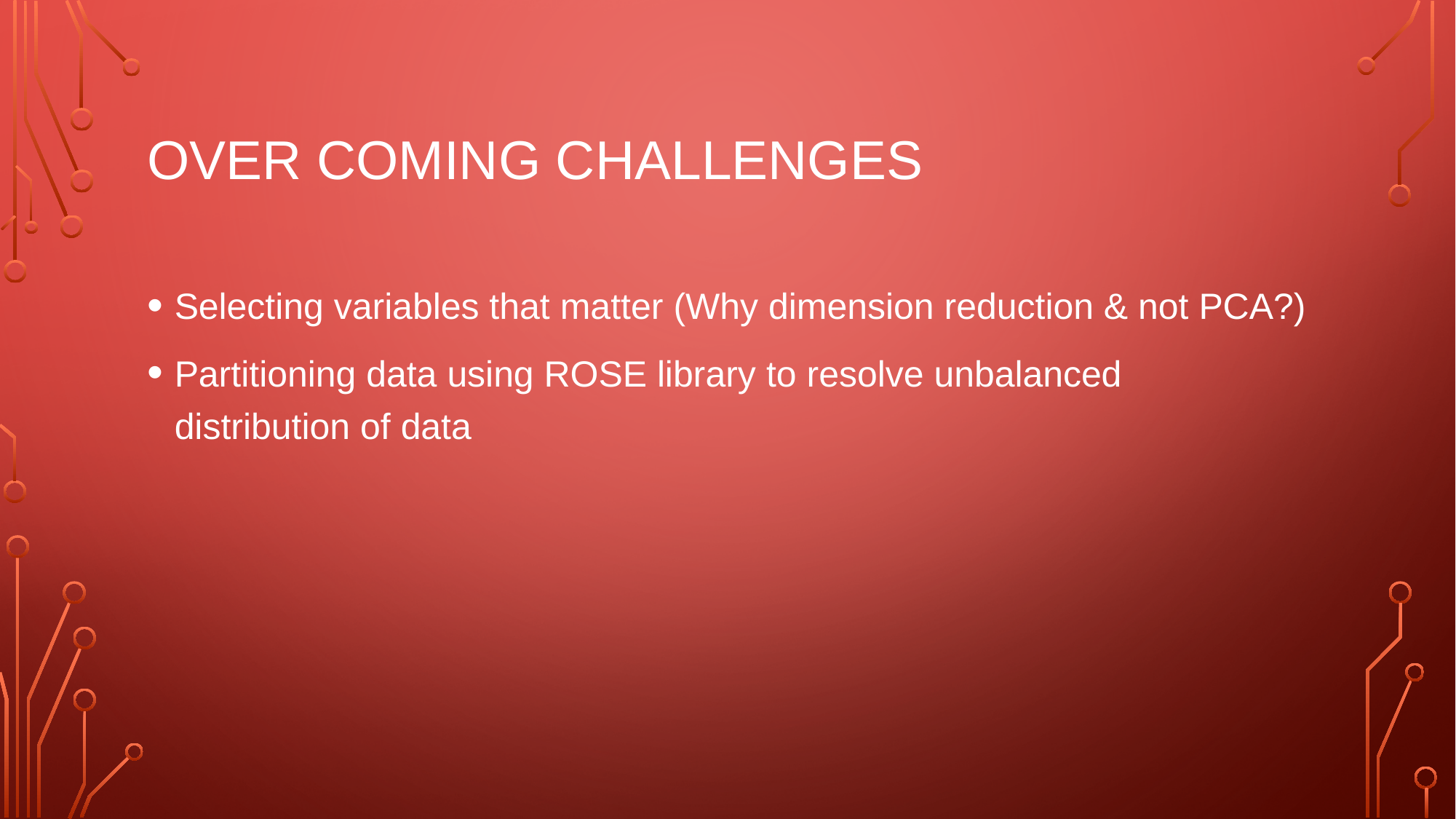

# over coming challenges
Selecting variables that matter (Why dimension reduction & not PCA?)
Partitioning data using ROSE library to resolve unbalanced distribution of data